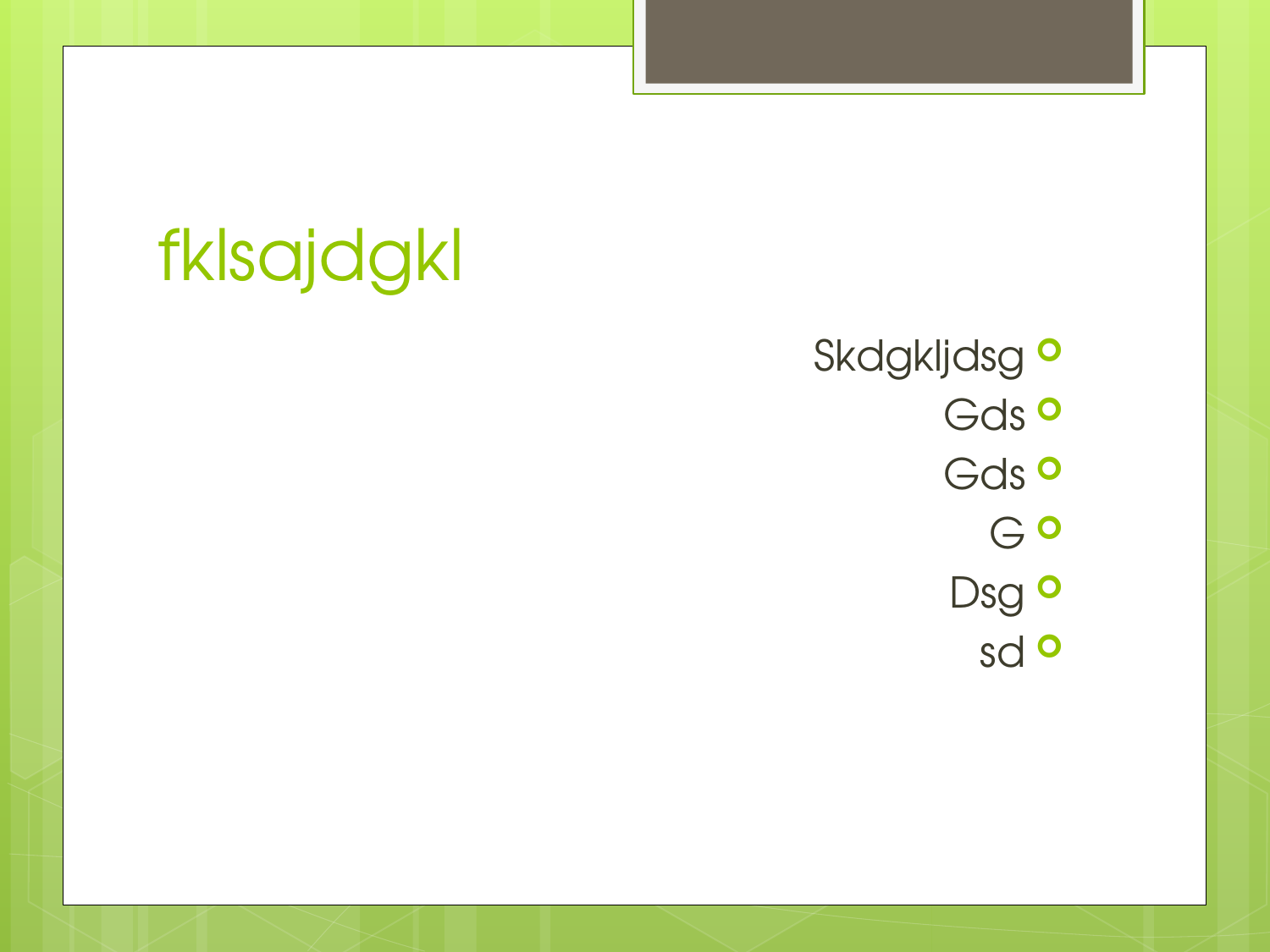

# fklsajdgkl
Skdgkljdsg
Gds
Gds
G
Dsg
sd